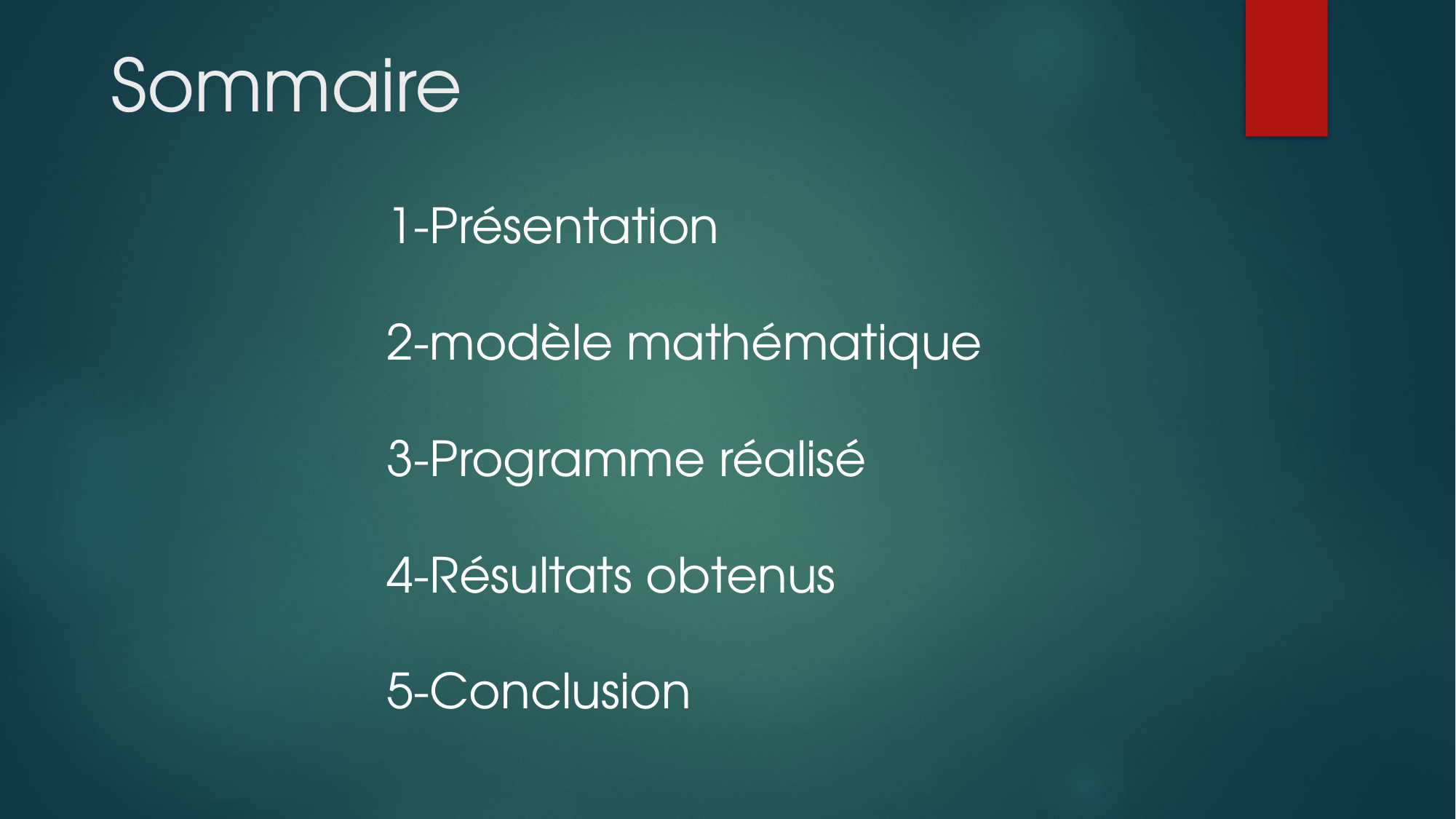

# Sommaire
1-Présentation

2-modèle mathématique

3-Programme réalisé

4-Résultats obtenus

5-Conclusion